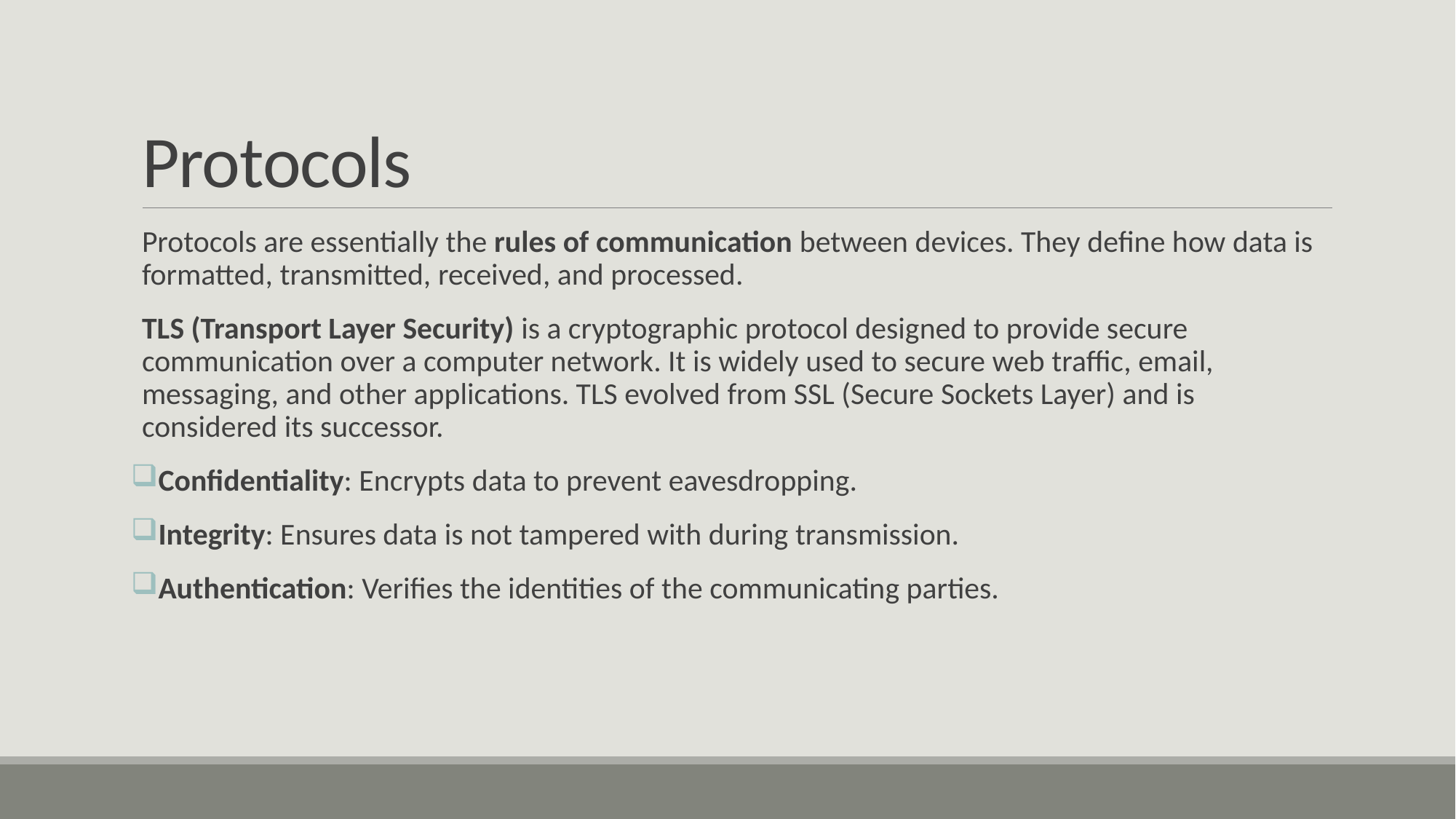

# Protocols
Protocols are essentially the rules of communication between devices. They define how data is formatted, transmitted, received, and processed.
TLS (Transport Layer Security) is a cryptographic protocol designed to provide secure communication over a computer network. It is widely used to secure web traffic, email, messaging, and other applications. TLS evolved from SSL (Secure Sockets Layer) and is considered its successor.
Confidentiality: Encrypts data to prevent eavesdropping.
Integrity: Ensures data is not tampered with during transmission.
Authentication: Verifies the identities of the communicating parties.